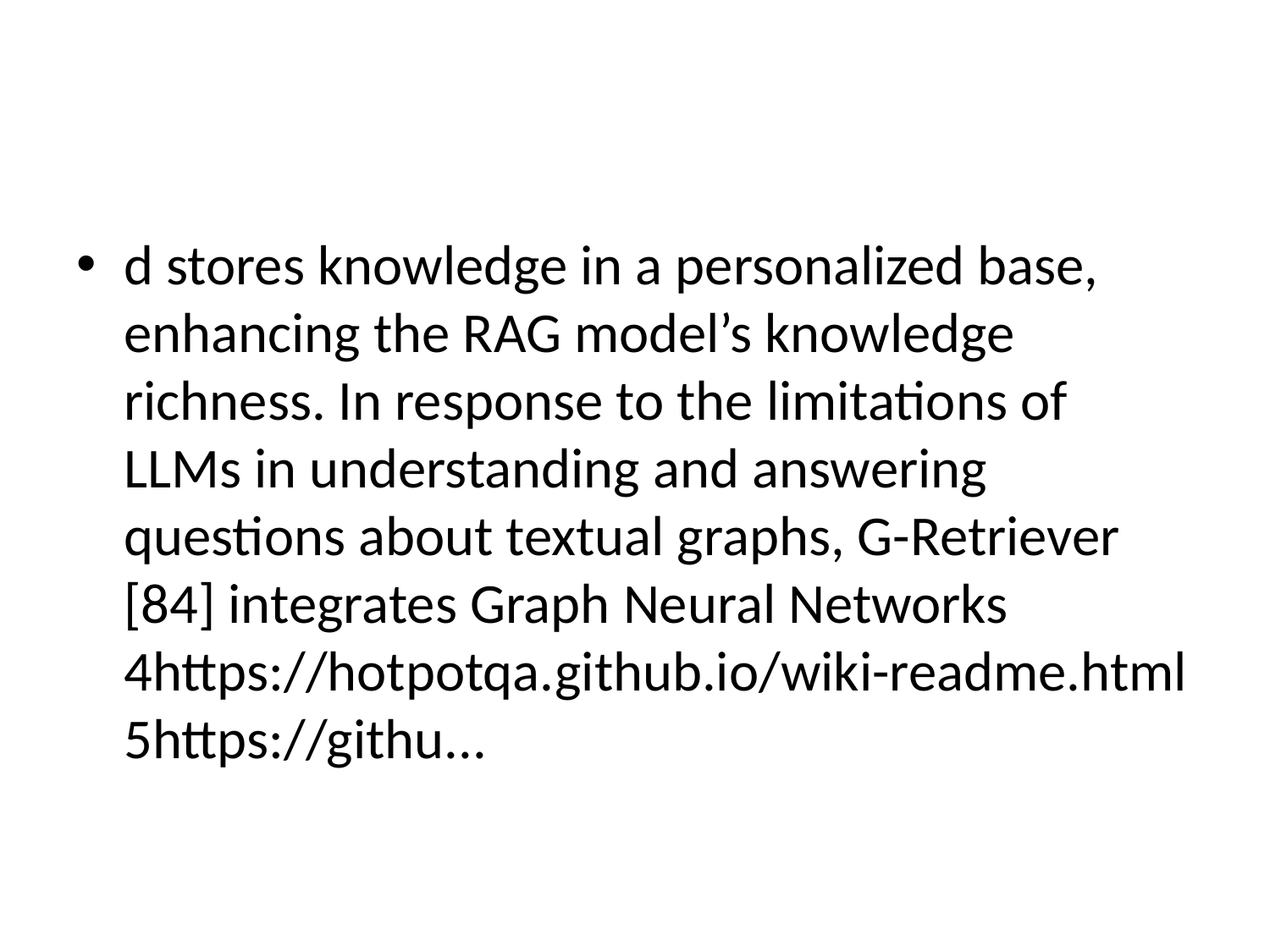

#
d stores knowledge in a personalized base, enhancing the RAG model’s knowledge richness. In response to the limitations of LLMs in understanding and answering questions about textual graphs, G-Retriever [84] integrates Graph Neural Networks 4https://hotpotqa.github.io/wiki-readme.html 5https://githu...